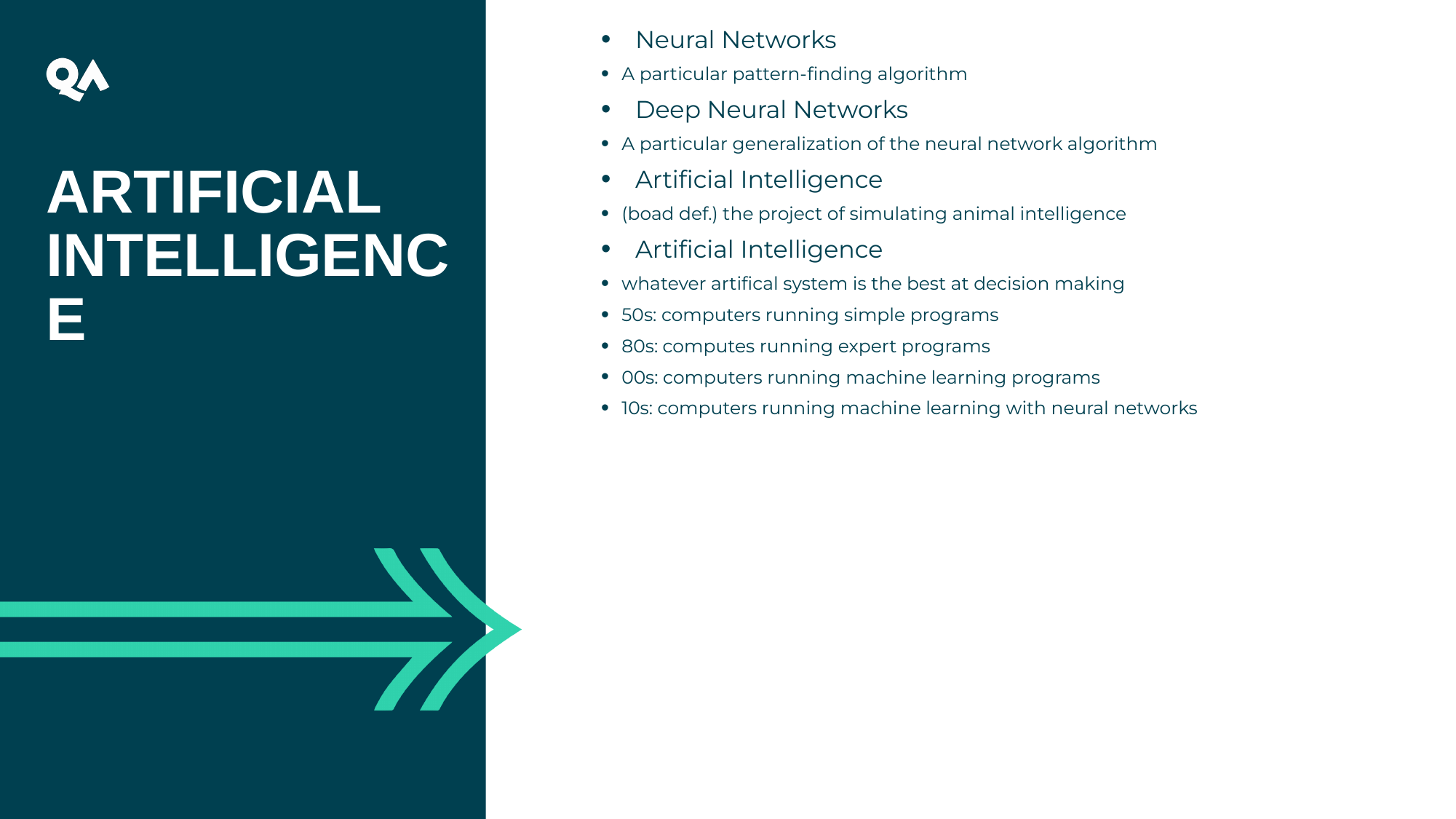

Neural Networks
A particular pattern-finding algorithm
Deep Neural Networks
A particular generalization of the neural network algorithm
Artificial Intelligence
(boad def.) the project of simulating animal intelligence
Artificial Intelligence
whatever artifical system is the best at decision making
50s: computers running simple programs
80s: computes running expert programs
00s: computers running machine learning programs
10s: computers running machine learning with neural networks
# Artificial Intelligence